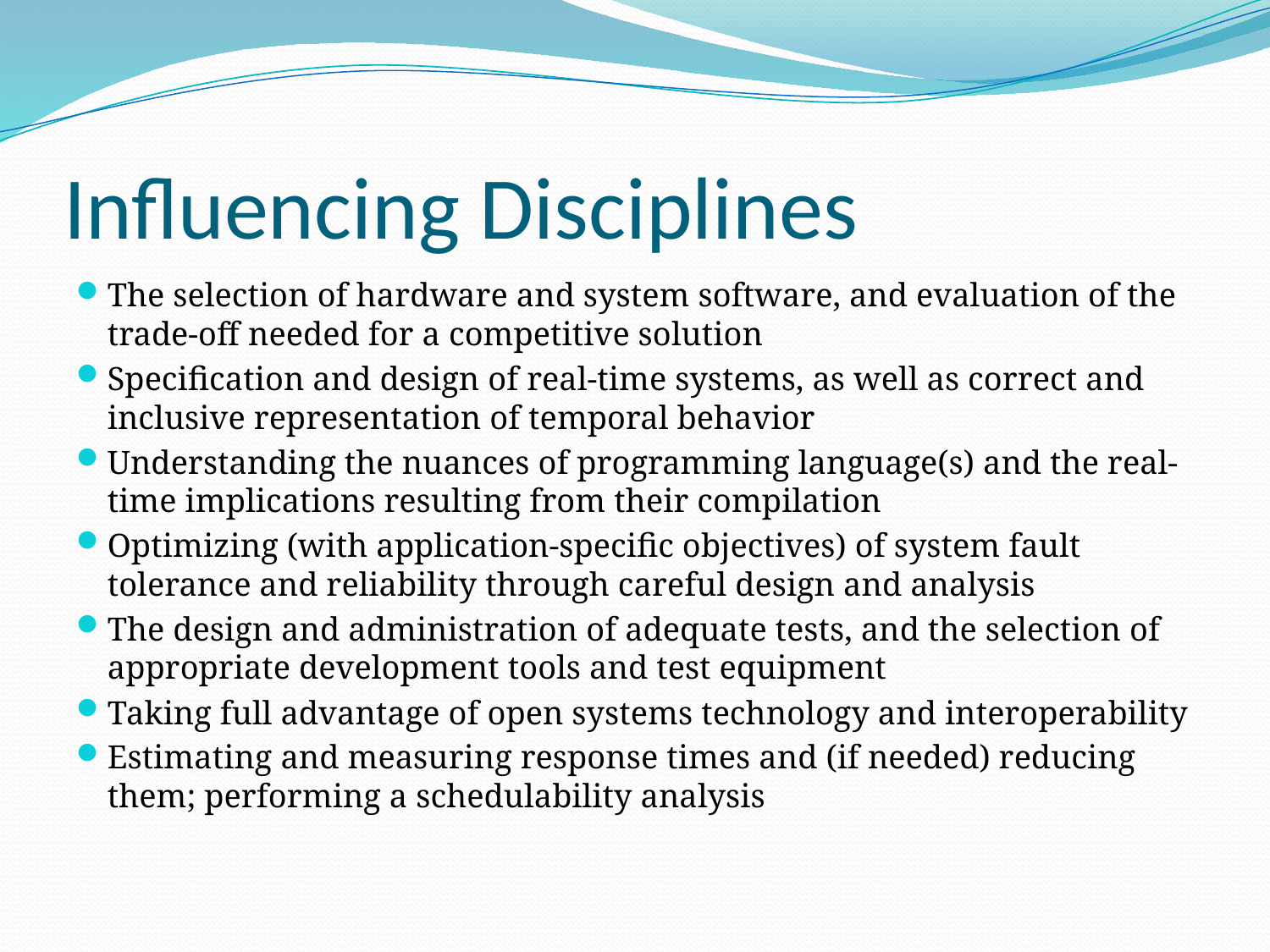

# Influencing Disciplines
The selection of hardware and system software, and evaluation of the trade-off needed for a competitive solution
Specification and design of real-time systems, as well as correct and inclusive representation of temporal behavior
Understanding the nuances of programming language(s) and the real-time implications resulting from their compilation
Optimizing (with application-specific objectives) of system fault tolerance and reliability through careful design and analysis
The design and administration of adequate tests, and the selection of appropriate development tools and test equipment
Taking full advantage of open systems technology and interoperability
Estimating and measuring response times and (if needed) reducing them; performing a schedulability analysis